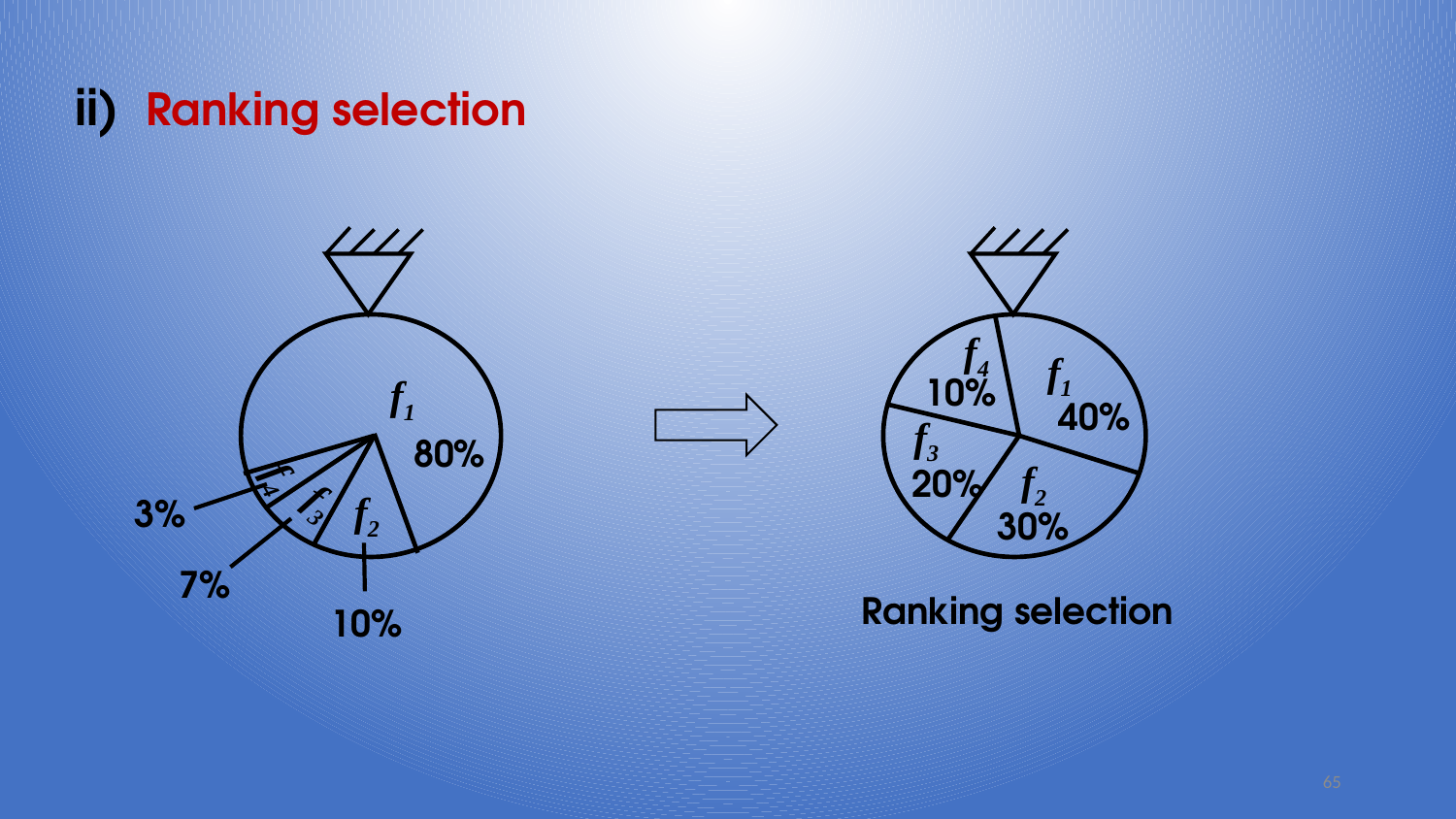

ii)  Ranking selection

f1
80%
f4
f3
f2
3%
7%
10%

f4
f1
10%
40%
f3
f2
20%
30%

Ranking selection
65